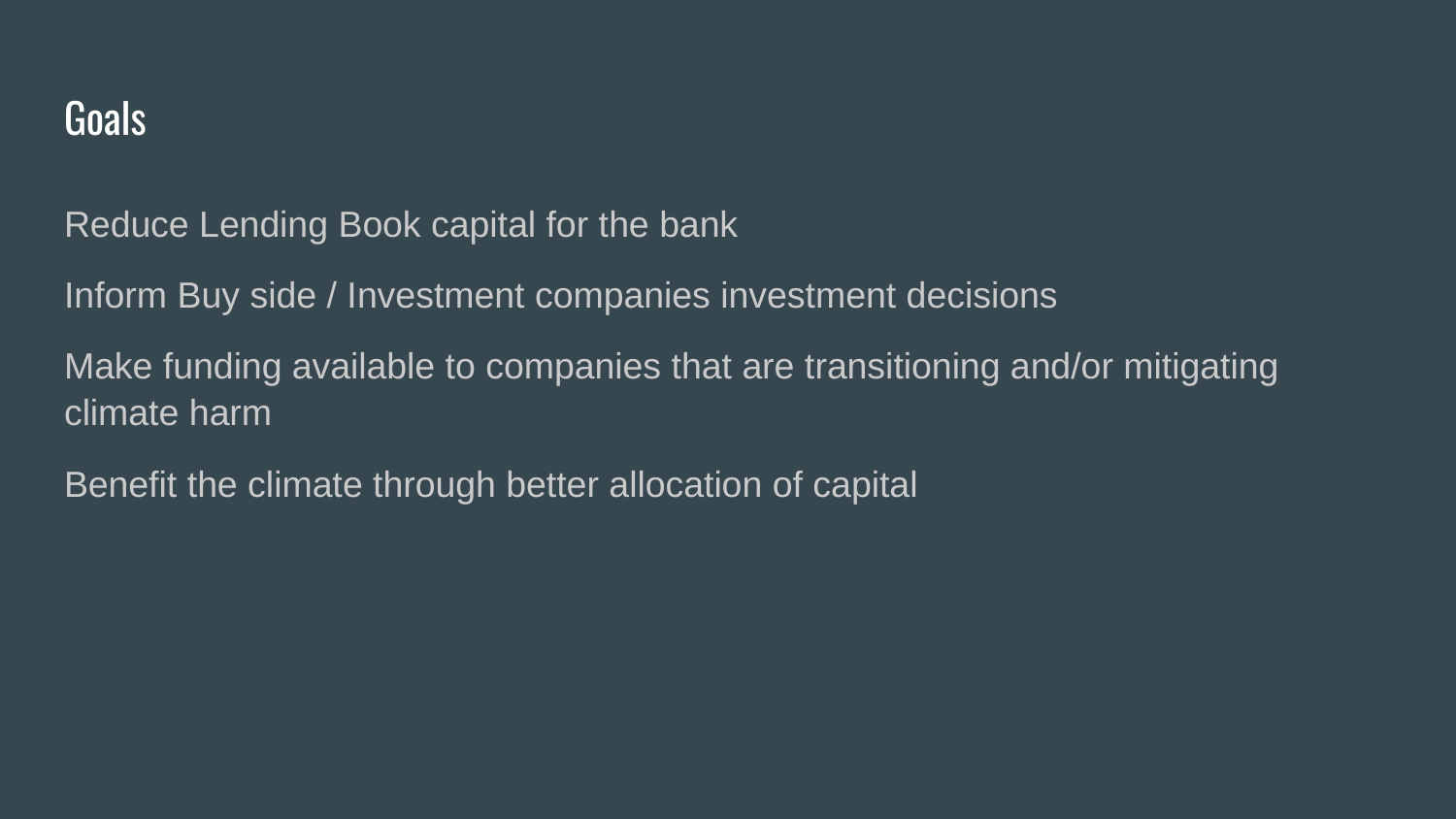

# Goals
Reduce Lending Book capital for the bank
Inform Buy side / Investment companies investment decisions
Make funding available to companies that are transitioning and/or mitigating climate harm
Benefit the climate through better allocation of capital